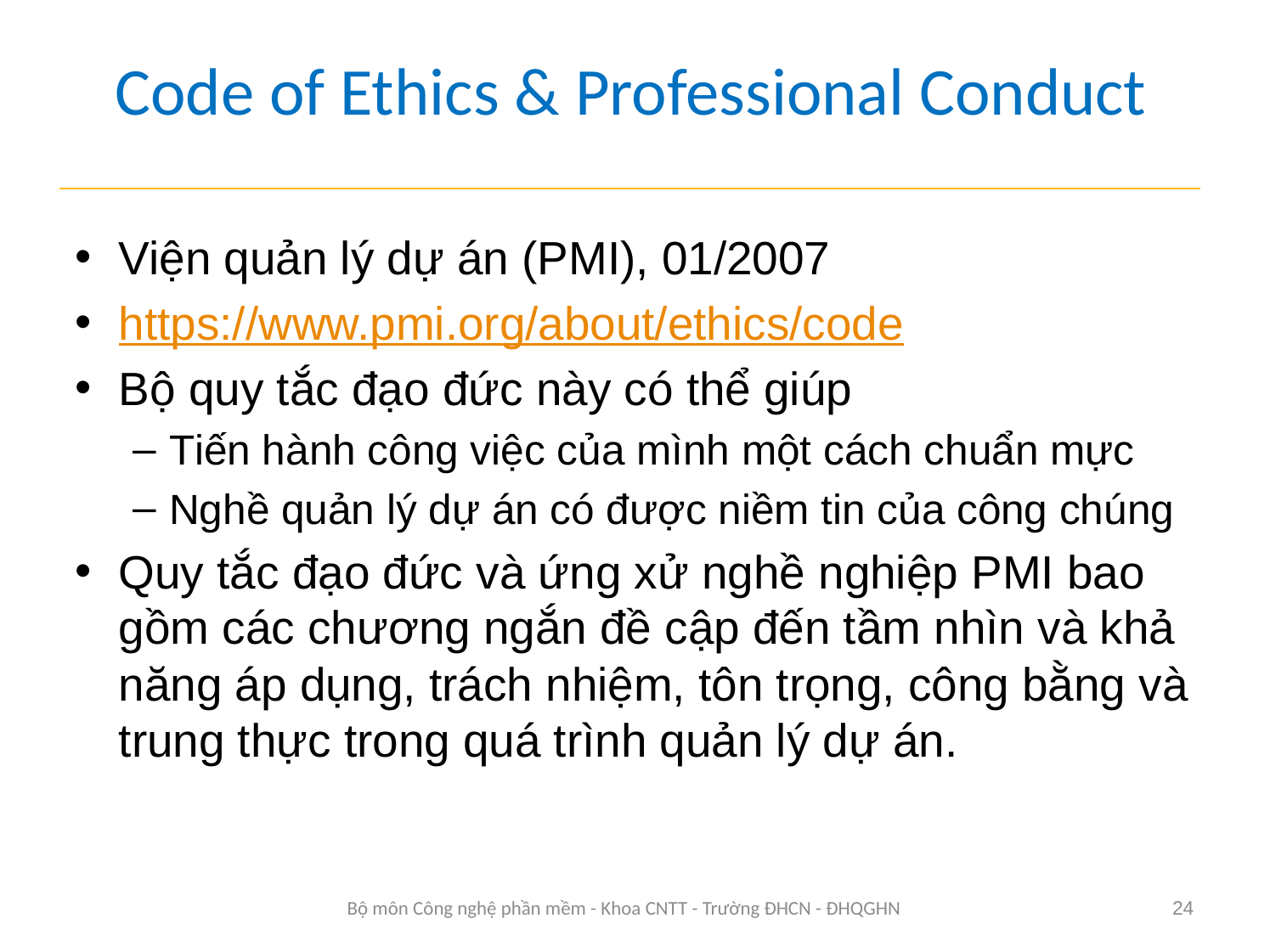

# Code of Ethics & Professional Conduct
Viện quản lý dự án (PMI), 01/2007
https://www.pmi.org/about/ethics/code
Bộ quy tắc đạo đức này có thể giúp
Tiến hành công việc của mình một cách chuẩn mực
Nghề quản lý dự án có được niềm tin của công chúng
Quy tắc đạo đức và ứng xử nghề nghiệp PMI bao gồm các chương ngắn đề cập đến tầm nhìn và khả năng áp dụng, trách nhiệm, tôn trọng, công bằng và trung thực trong quá trình quản lý dự án.

Bộ môn Công nghệ phần mềm - Khoa CNTT - Trường ĐHCN - ĐHQGHN
24